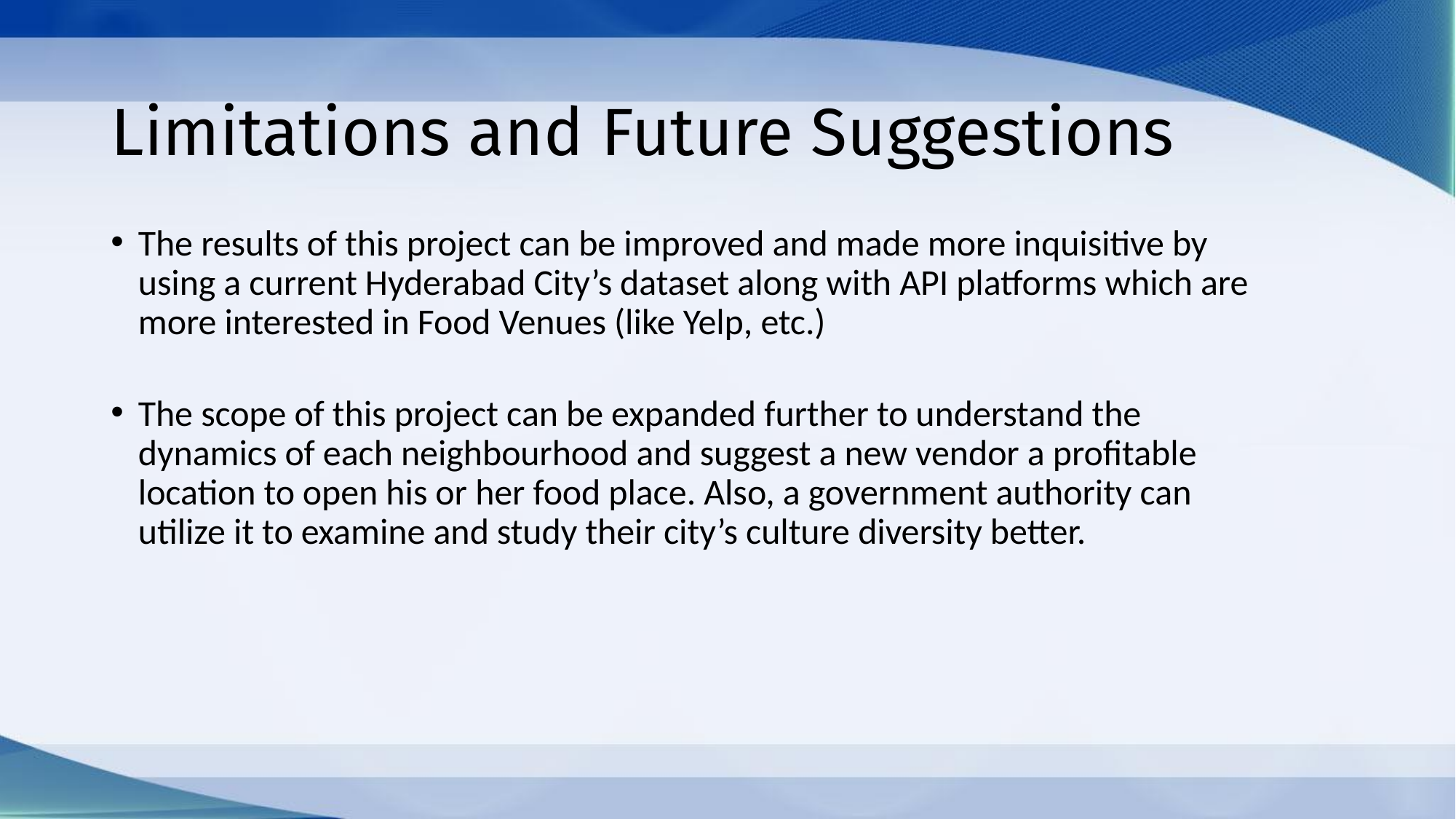

# Limitations and Future Suggestions
The results of this project can be improved and made more inquisitive by using a current Hyderabad City’s dataset along with API platforms which are more interested in Food Venues (like Yelp, etc.)

The scope of this project can be expanded further to understand the dynamics of each neighbourhood and suggest a new vendor a profitable location to open his or her food place. Also, a government authority can utilize it to examine and study their city’s culture diversity better.